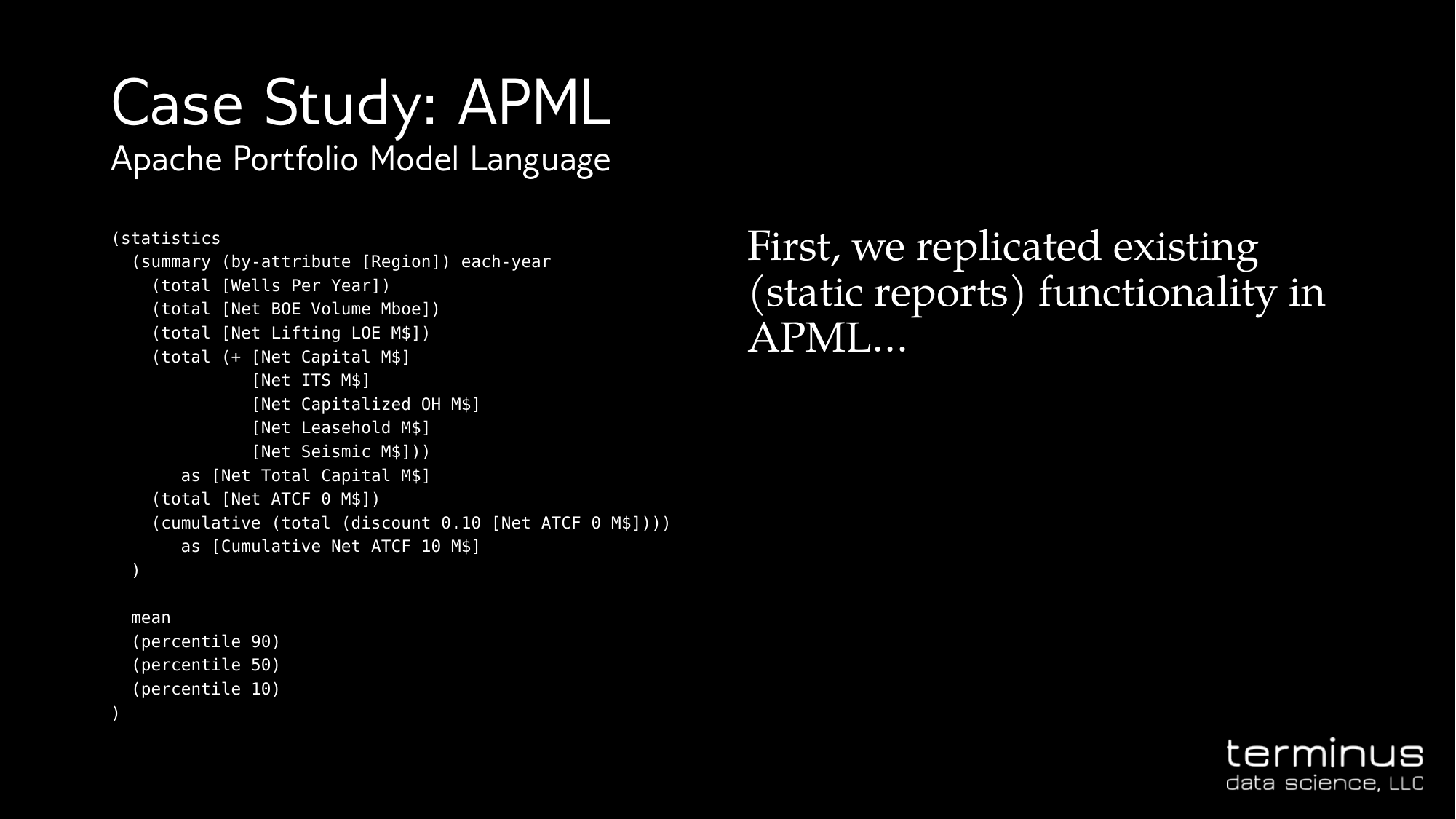

# Case Study: APML Apache Portfolio Model Language
(statistics
  (summary (by-attribute [Region]) each-year
    (total [Wells Per Year])
    (total [Net BOE Volume Mboe])
    (total [Net Lifting LOE M$])
    (total (+ [Net Capital M$]
              [Net ITS M$]
              [Net Capitalized OH M$]
              [Net Leasehold M$]
              [Net Seismic M$]))
       as [Net Total Capital M$]
    (total [Net ATCF 0 M$])
    (cumulative (total (discount 0.10 [Net ATCF 0 M$])))
       as [Cumulative Net ATCF 10 M$]
  )

  mean
  (percentile 90)
  (percentile 50)
  (percentile 10)
)
First, we replicated existing (static reports) functionality in APML…